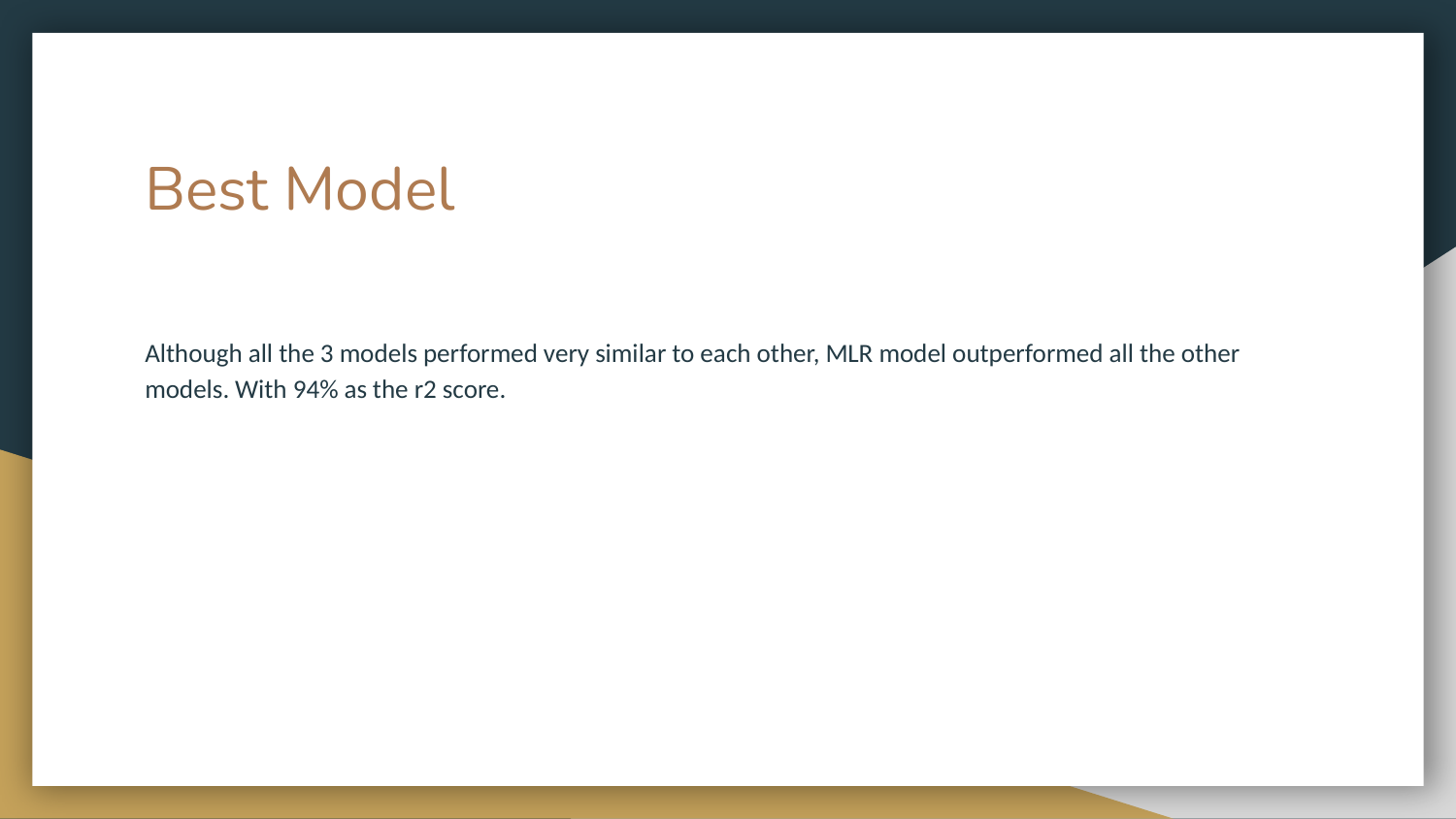

# Best Model
Although all the 3 models performed very similar to each other, MLR model outperformed all the other models. With 94% as the r2 score.